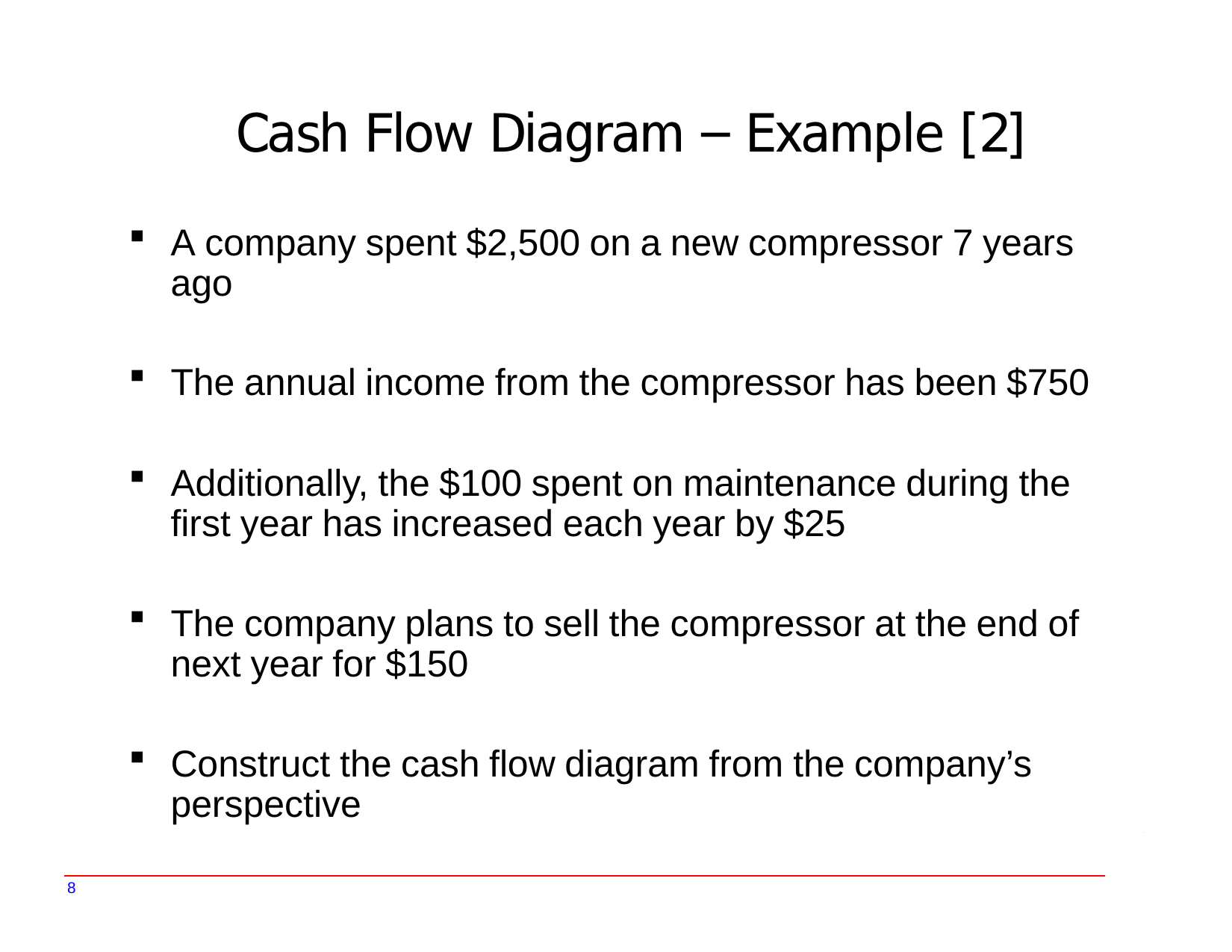

# Cash Flow Diagram – Example [2]
A company spent $2,500 on a new compressor 7 years ago

The annual income from the compressor has been $750

Additionally, the $100 spent on maintenance during the first year has increased each year by $25

The company plans to sell the compressor at the end of next year for $150

Construct the cash flow diagram from the company’s perspective

8